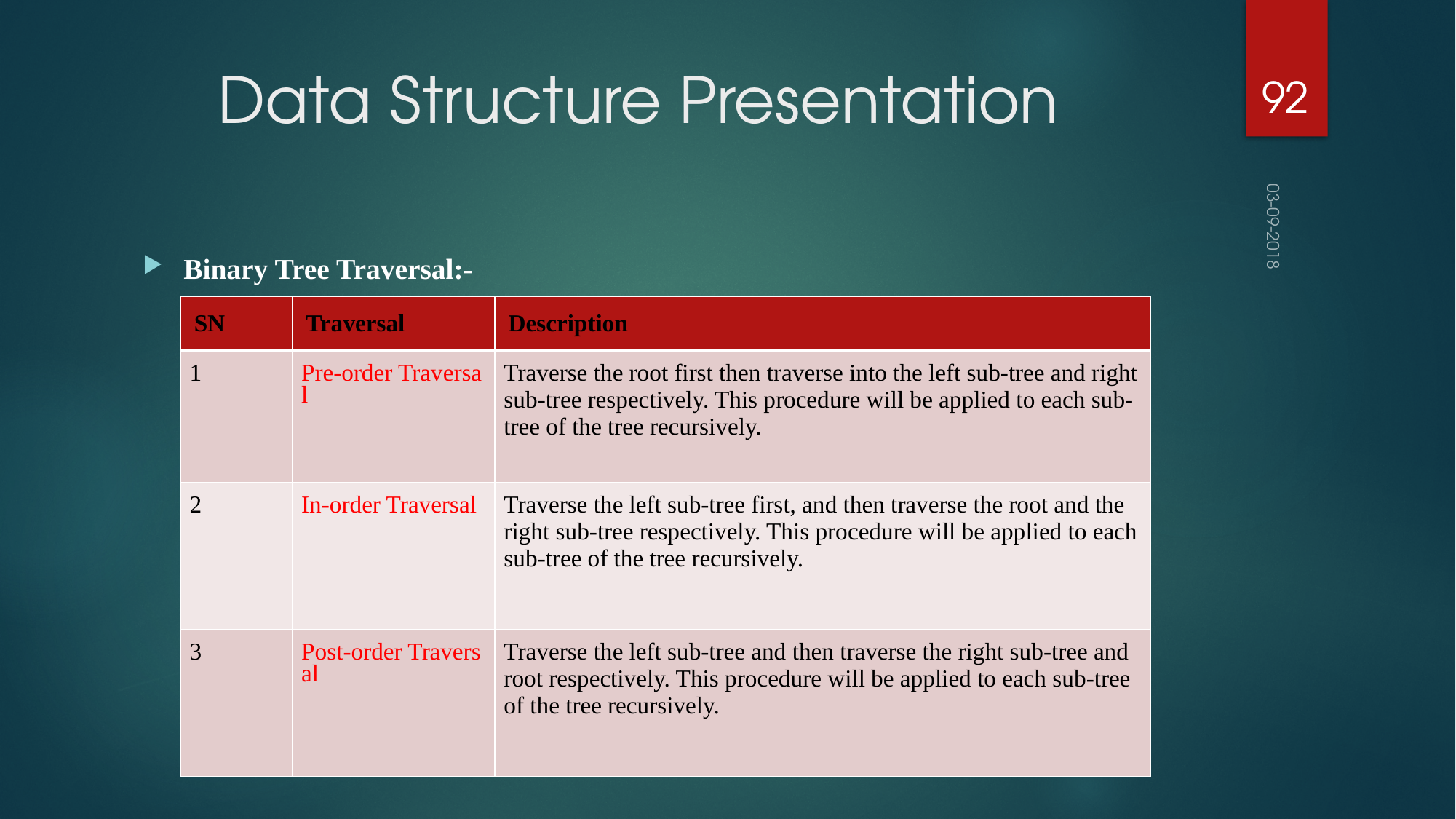

92
# Data Structure Presentation
03-09-2018
Binary Tree Traversal:-

| SN | Traversal | Description |
| --- | --- | --- |
| 1 | Pre-order Traversal | Traverse the root first then traverse into the left sub-tree and right sub-tree respectively. This procedure will be applied to each sub-tree of the tree recursively. |
| 2 | In-order Traversal | Traverse the left sub-tree first, and then traverse the root and the right sub-tree respectively. This procedure will be applied to each sub-tree of the tree recursively. |
| 3 | Post-order Traversal | Traverse the left sub-tree and then traverse the right sub-tree and root respectively. This procedure will be applied to each sub-tree of the tree recursively. |